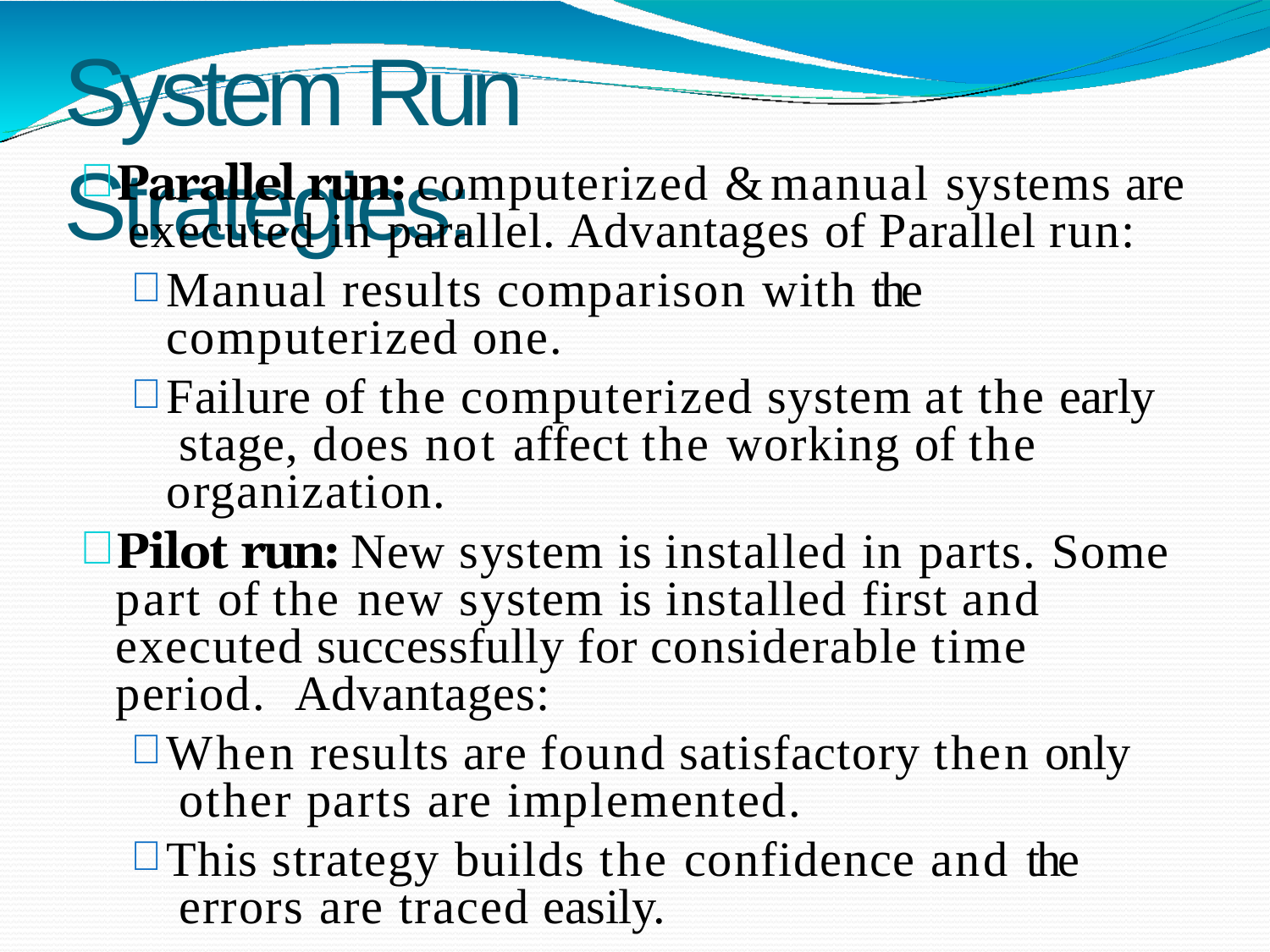

# System Run Strategies:
Parallel run: computerized & manual systems are  executed in parallel. Advantages of Parallel run:
Manual results comparison with the  computerized one.
Failure of the computerized system at the early  stage, does not affect the working of the  organization.
Pilot run: New system is installed in parts. Some  part of the new system is installed first and  executed successfully for considerable time period.  Advantages:
When results are found satisfactory then only  other parts are implemented.
This strategy builds the confidence and the  errors are traced easily.